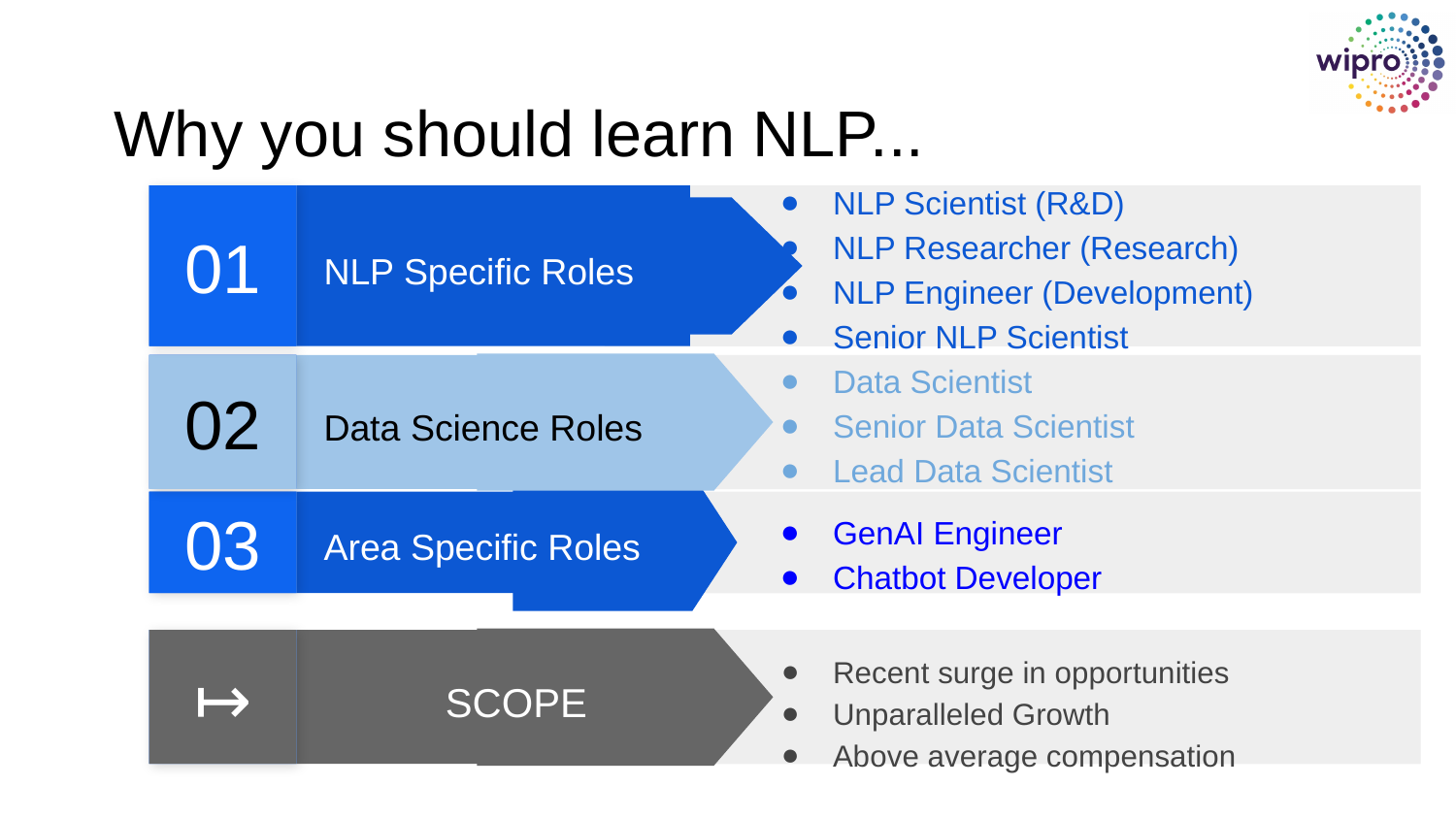

Why you should learn NLP...

01

NLP Scientist (R&D)
NLP Researcher (Research)
NLP Engineer (Development)
Senior NLP Scientist
NLP Specific Roles

02

Data Scientist
Senior Data Scientist
Lead Data Scientist
Data Science Roles

03

GenAI Engineer
Chatbot Developer
Area Specific Roles

↦

Recent surge in opportunities
Unparalleled Growth
Above average compensation
SCOPE